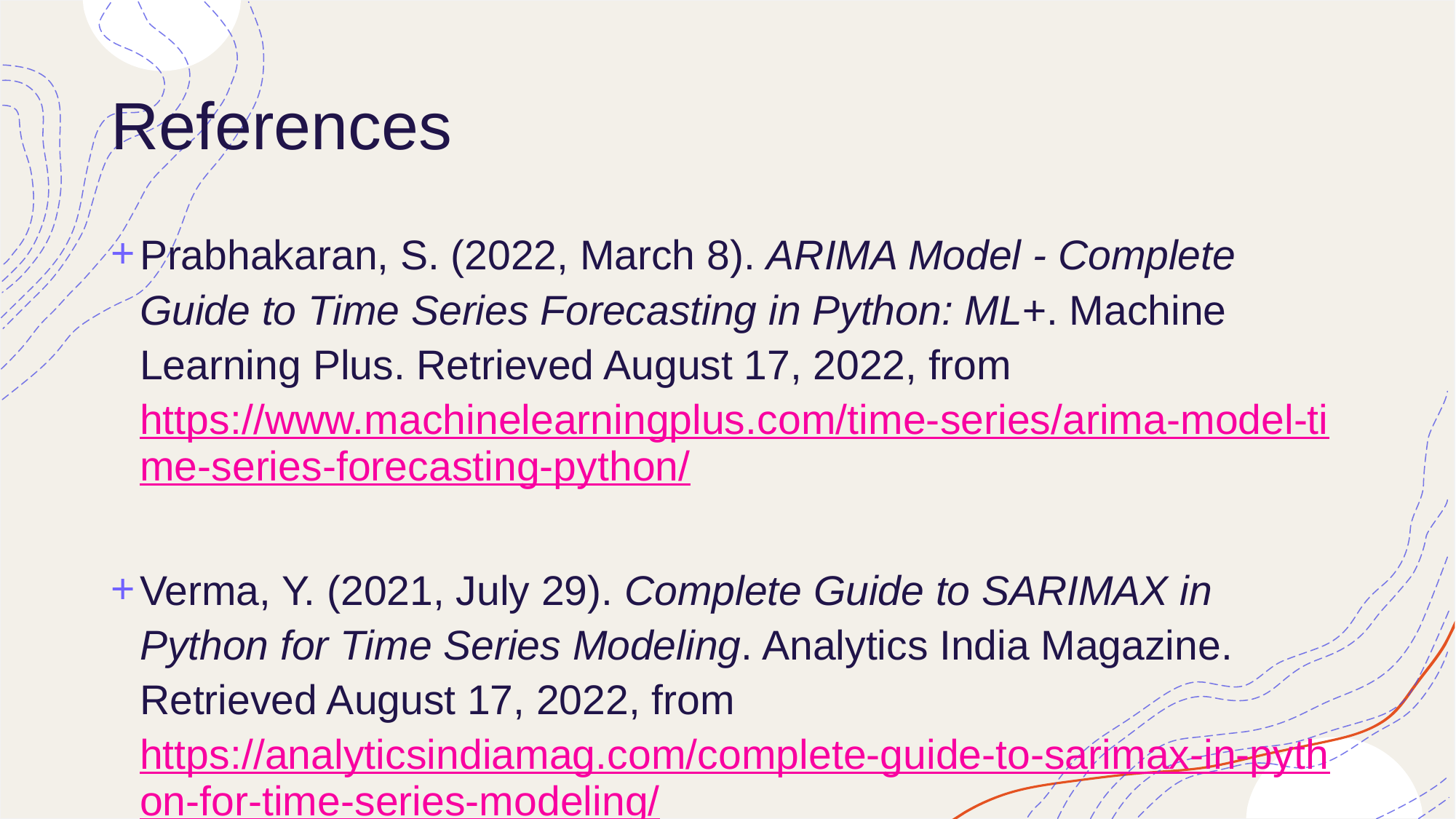

# References
Prabhakaran, S. (2022, March 8). ARIMA Model - Complete Guide to Time Series Forecasting in Python: ML+. Machine Learning Plus. Retrieved August 17, 2022, from https://www.machinelearningplus.com/time-series/arima-model-time-series-forecasting-python/​
Verma, Y. (2021, July 29). Complete Guide to SARIMAX in Python for Time Series Modeling. Analytics India Magazine. Retrieved August 17, 2022, from https://analyticsindiamag.com/complete-guide-to-sarimax-in-python-for-time-series-modeling/